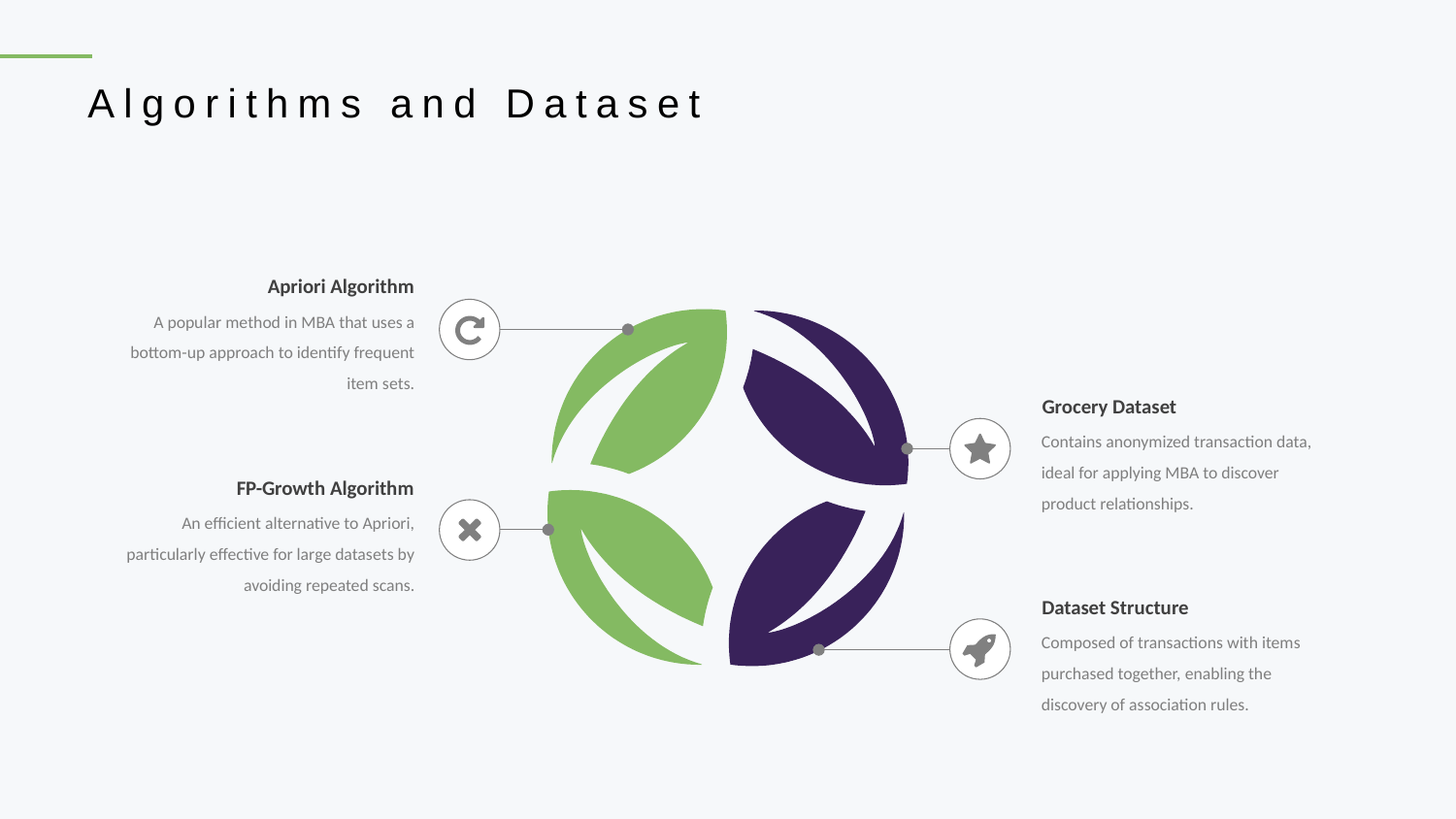

Algorithms and Dataset
Apriori Algorithm
A popular method in MBA that uses a bottom-up approach to identify frequent item sets.

Grocery Dataset
Contains anonymized transaction data, ideal for applying MBA to discover product relationships.

FP-Growth Algorithm

An efficient alternative to Apriori, particularly effective for large datasets by avoiding repeated scans.

Dataset Structure
Composed of transactions with items purchased together, enabling the discovery of association rules.